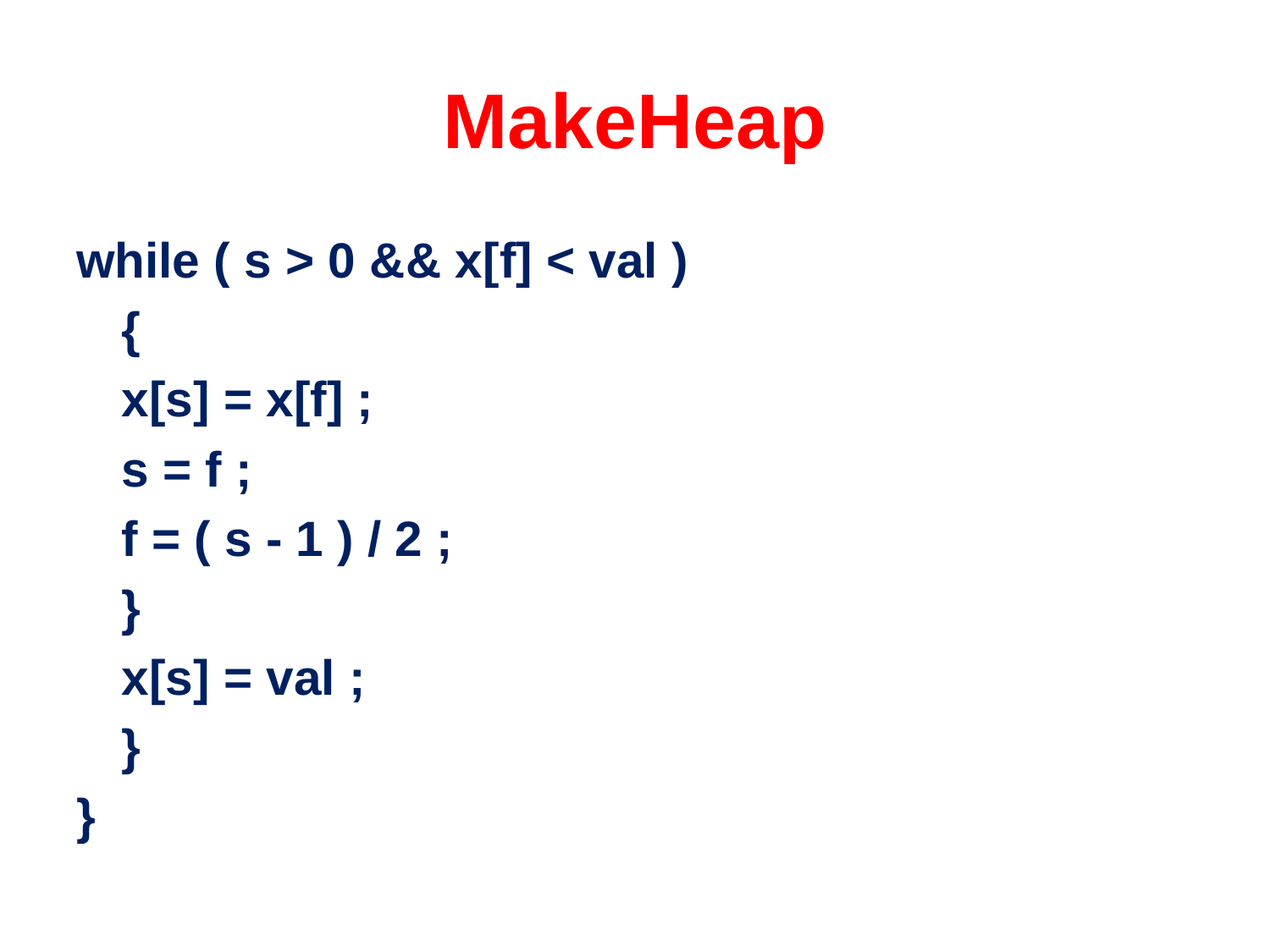

# MakeHeap
while ( s > 0 && x[f] < val )
		{
			x[s] = x[f] ;
			s = f ;
			f = ( s - 1 ) / 2 ;
		}
		x[s] = val ;
	}
}